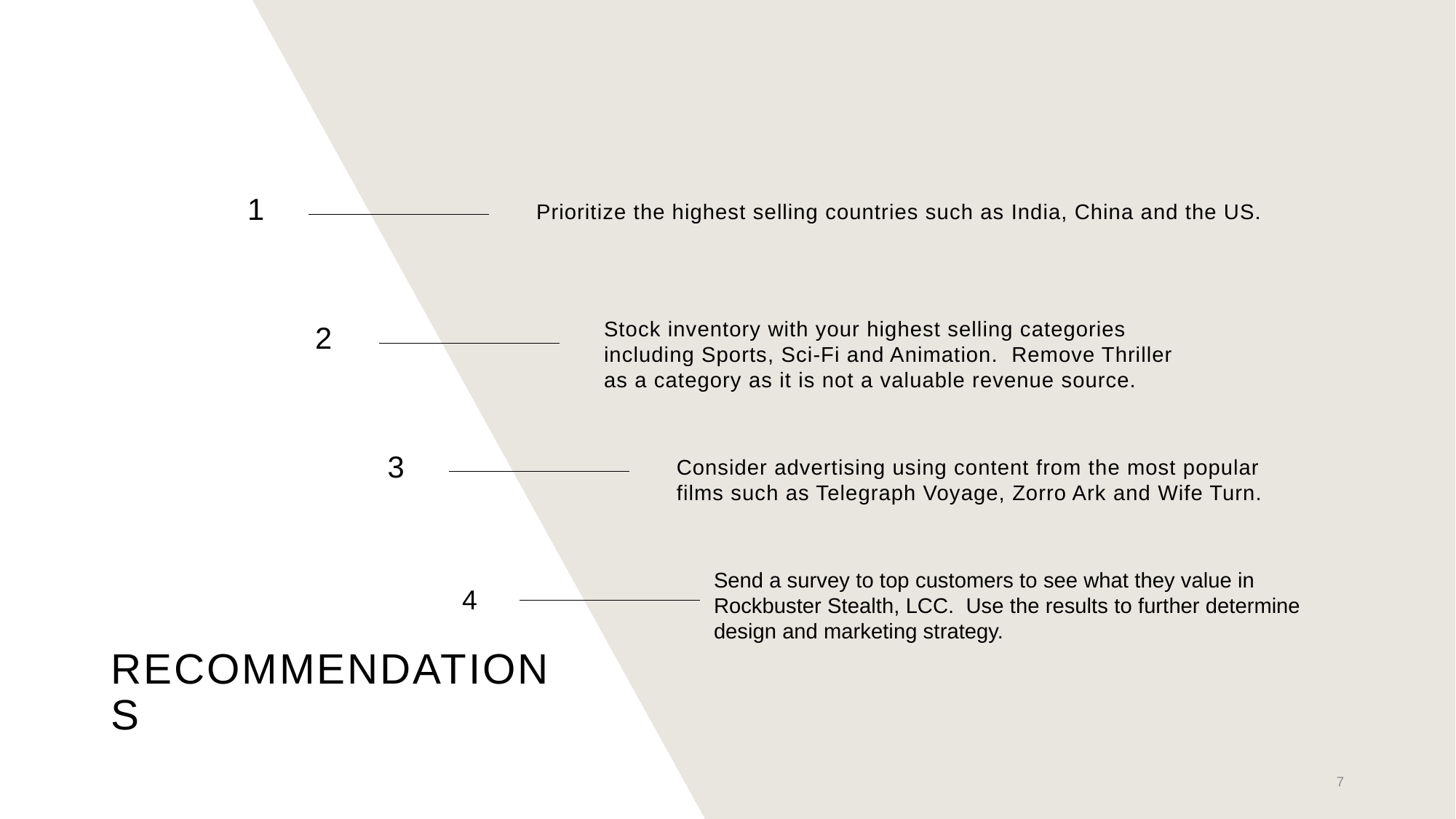

1
Prioritize the highest selling countries such as India, China and the US.
2
Stock inventory with your highest selling categories including Sports, Sci-Fi and Animation.  Remove Thriller as a category as it is not a valuable revenue source.
3
Consider advertising using content from the most popular films such as Telegraph Voyage, Zorro Ark and Wife Turn.
Send a survey to top customers to see what they value in Rockbuster Stealth, LCC.  Use the results to further determine design and marketing strategy.
4

# RECOMMENDATIONS
7